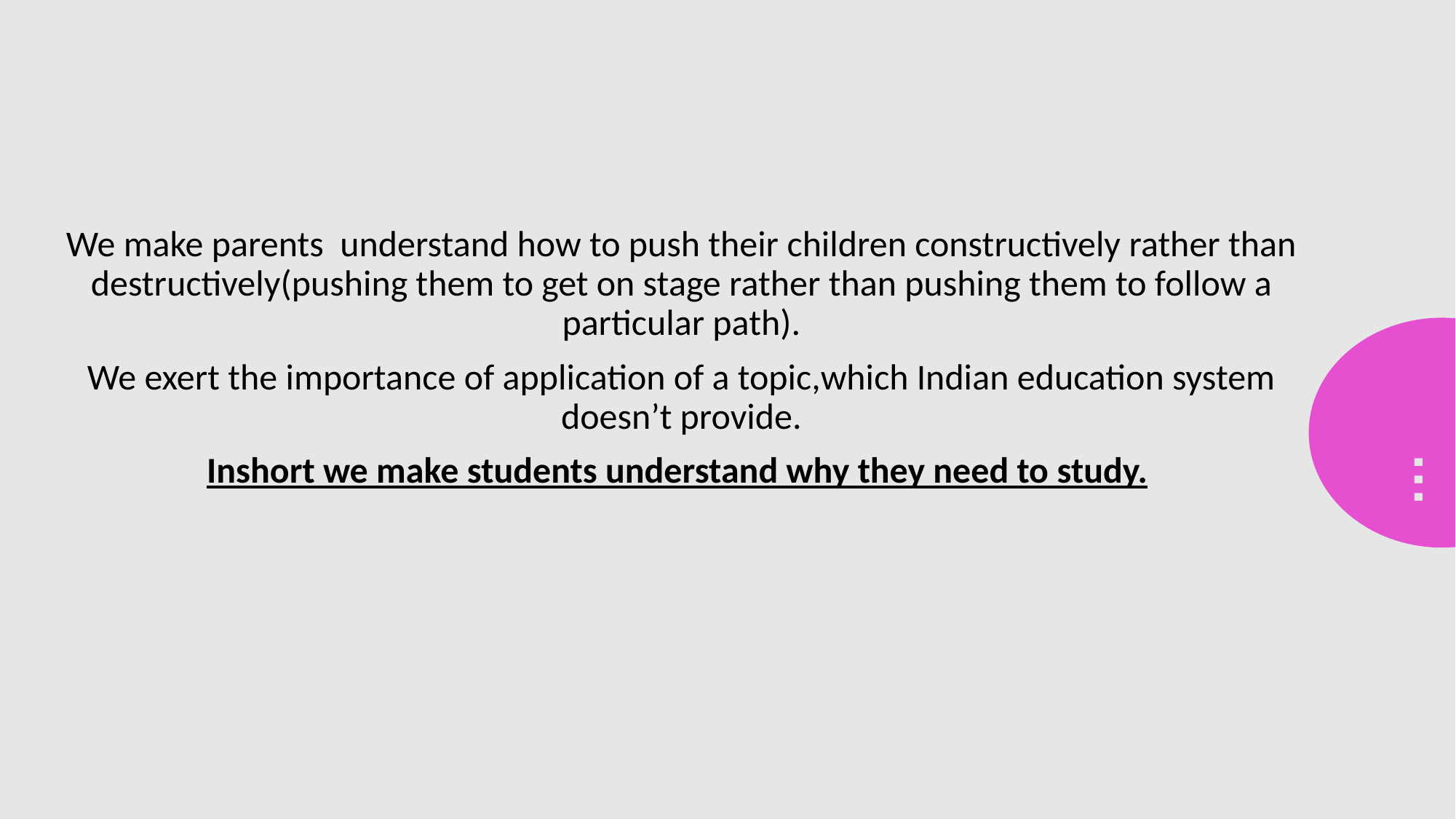

#
We make parents  understand how to push their children constructively rather than destructively(pushing them to get on stage rather than pushing them to follow a particular path).
We exert the importance of application of a topic,which Indian education system doesn’t provide.
Inshort we make students understand why they need to study.

…